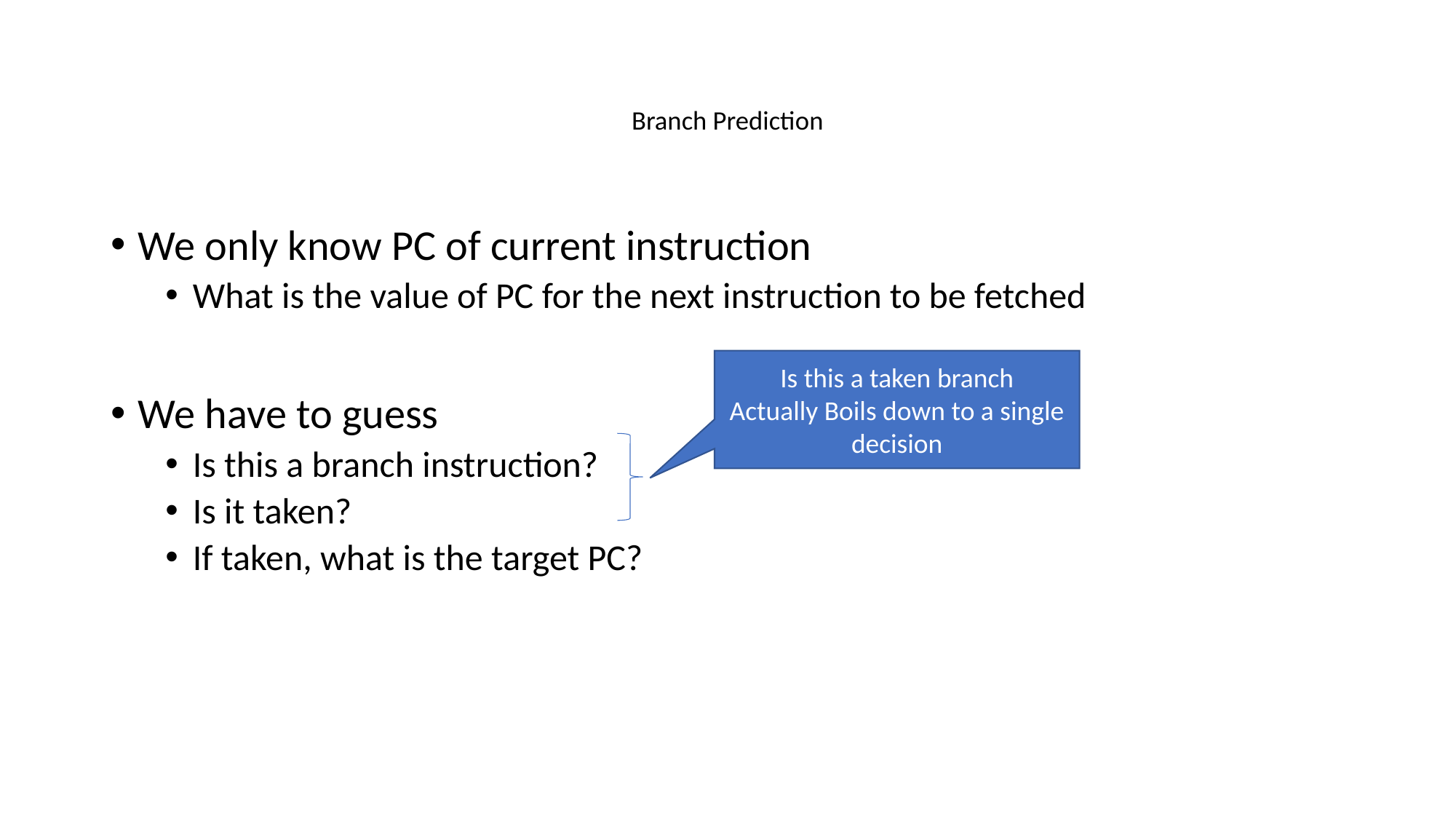

# Branch Prediction
We only know PC of current instruction
What is the value of PC for the next instruction to be fetched

We have to guess
Is this a branch instruction?
Is it taken?
If taken, what is the target PC?
Is this a taken branch
Actually Boils down to a single decision